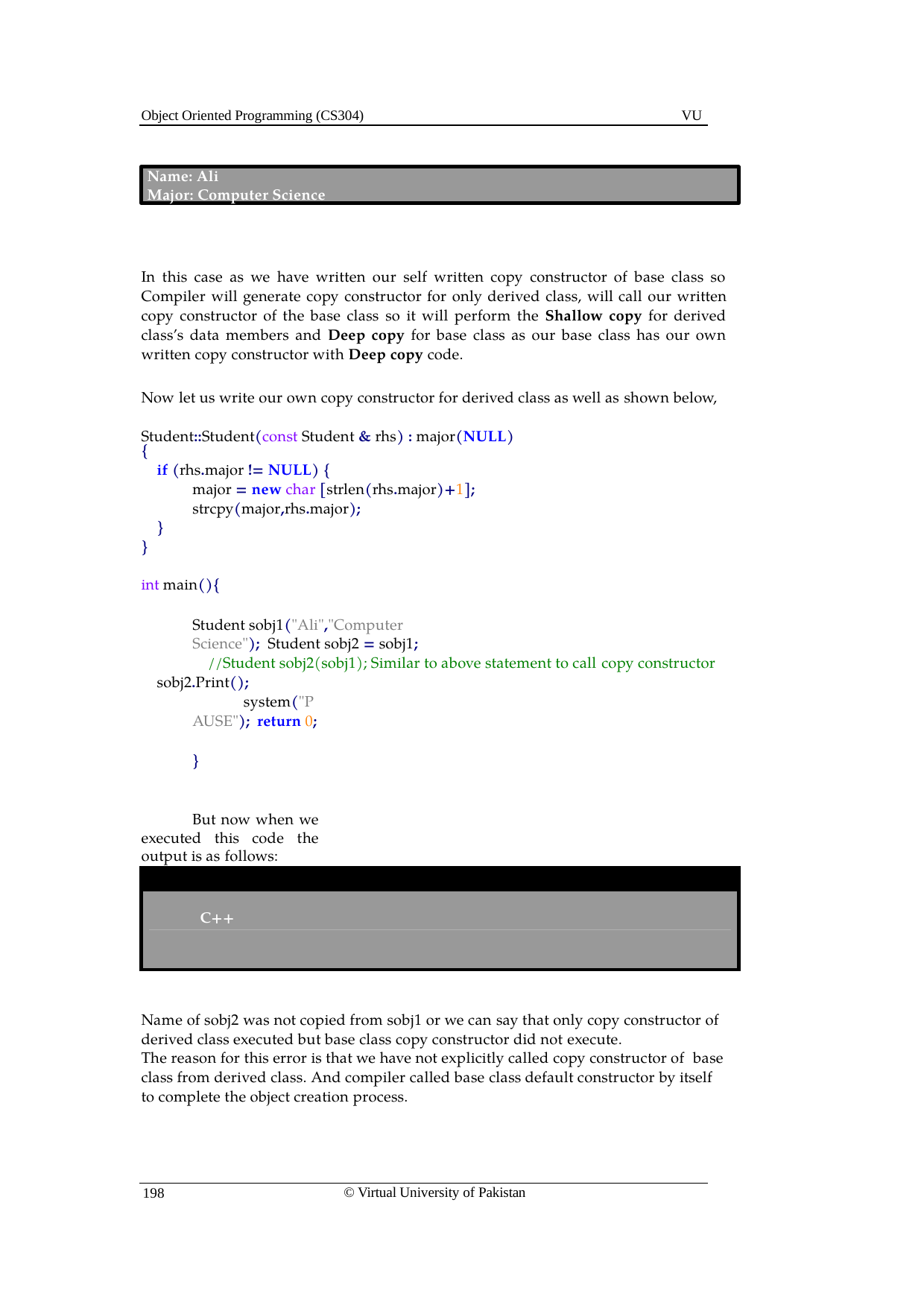

Object Oriented Programming (CS304)
VU

Name: Ali
Major: Computer Science
In this case as we have written our self written copy constructor of base class so  Compiler will generate copy constructor for only derived class, will call our written  copy constructor of the base class so it will perform the Shallow copy for derived  class’s data members and Deep copy for base class as our base class has our own  written copy constructor with Deep copy code.
Now let us write our own copy constructor for derived class as well as shown below,  Student::Student(const Student & rhs) : major(NULL)
{
if (rhs.major != NULL) {
major = new char [strlen(rhs.major)+1];
strcpy(major,rhs.major);
}
}

int main(){

Student sobj1("Ali","Computer Science");  Student sobj2 = sobj1;
//Student sobj2(sobj1); Similar to above statement to call copy constructor  sobj2.Print();
system("PAUSE");  return 0;

}

But now when we executed this code the output is as follows:

C++ Out Put:  Name: NULL
Major: Computer Science

Name of sobj2 was not copied from sobj1 or we can say that only copy constructor of  derived class executed but base class copy constructor did not execute.
The reason for this error is that we have not explicitly called copy constructor of  base
class from derived class. And compiler called base class default constructor by itself  to complete the object creation process.
© Virtual University of Pakistan

198